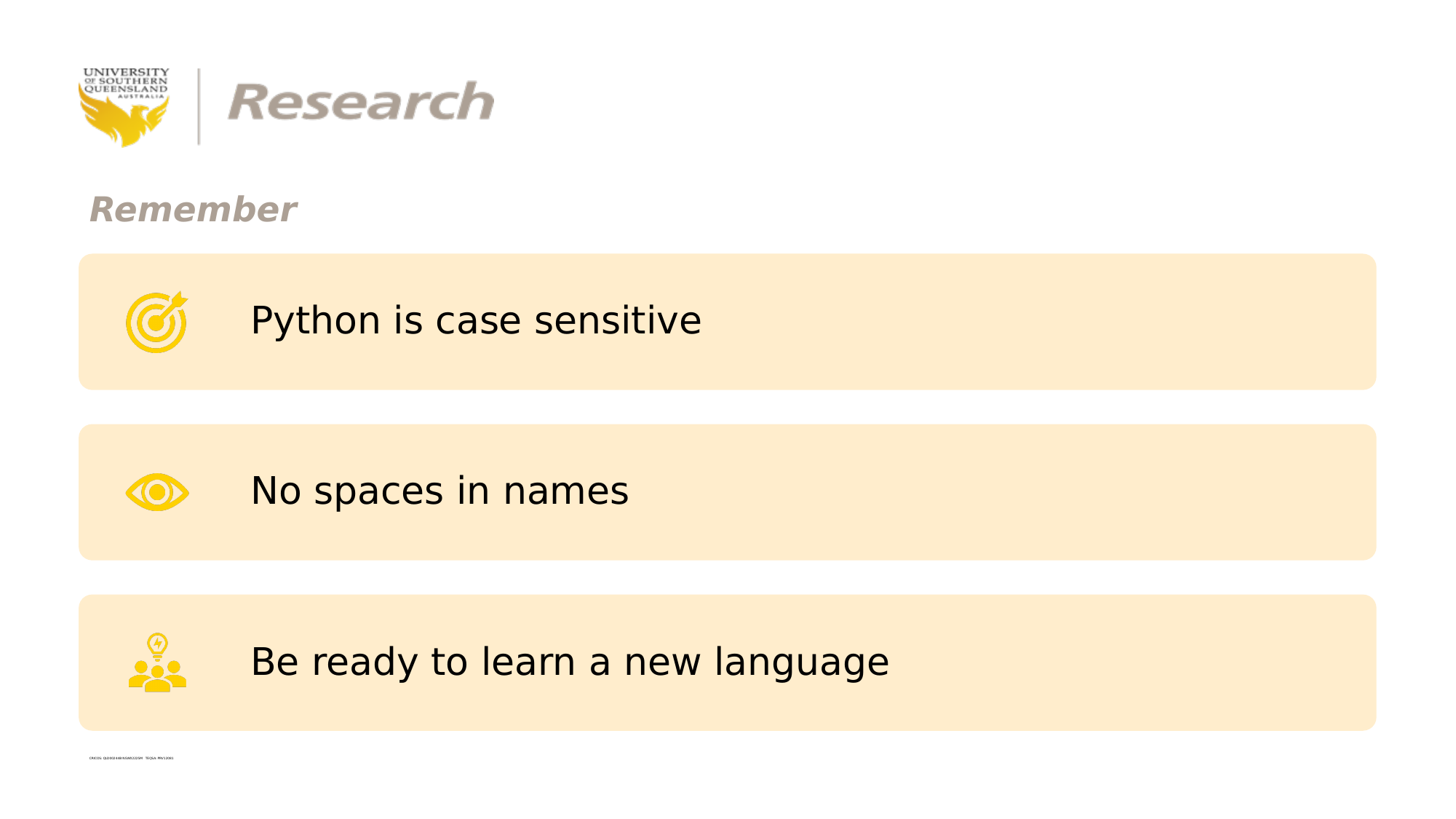

# Remember
Python is case sensitive
No spaces in names
Be ready to learn a new language